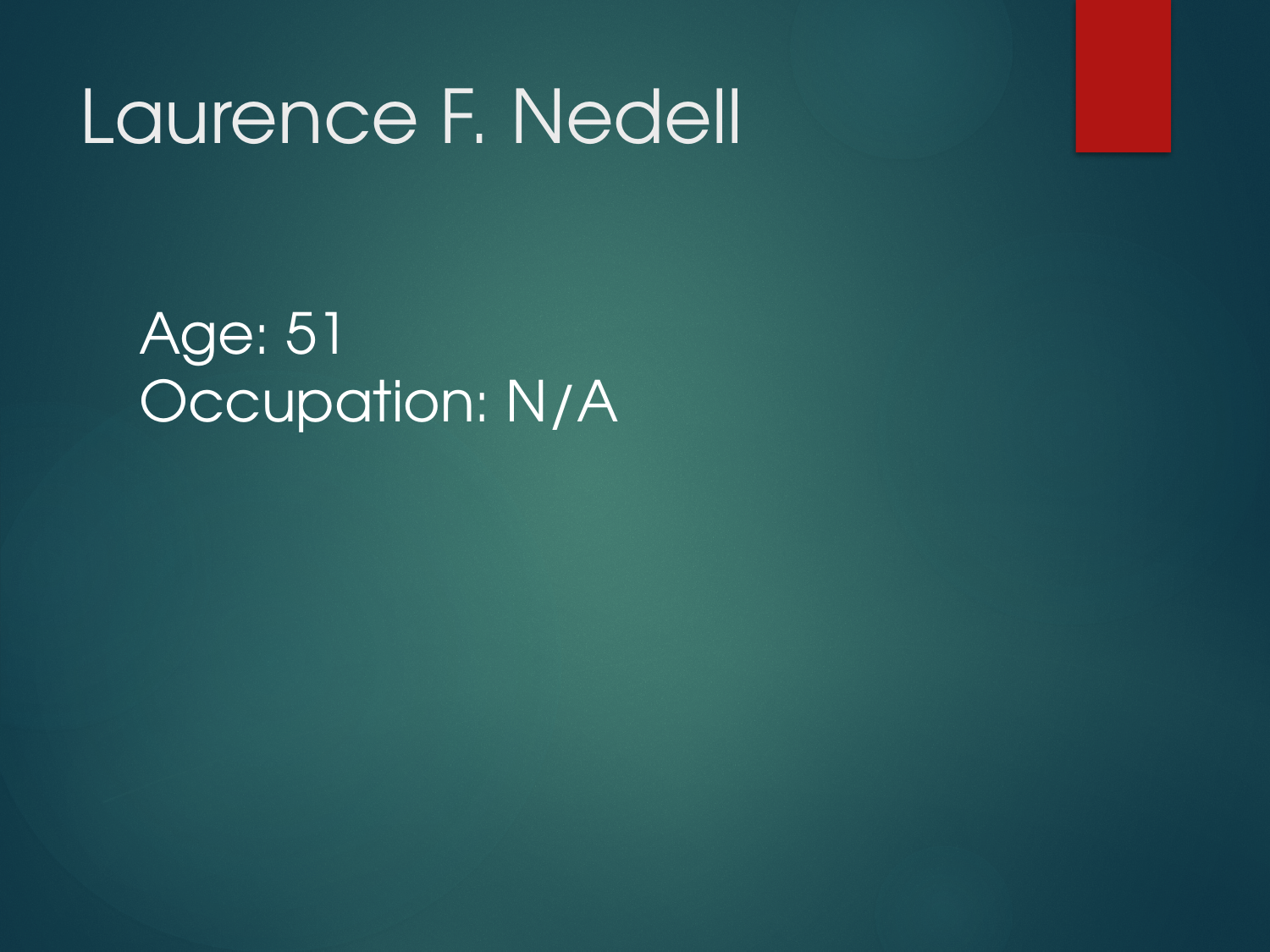

# Laurence F. Nedell

Age: 51
Occupation: N/A